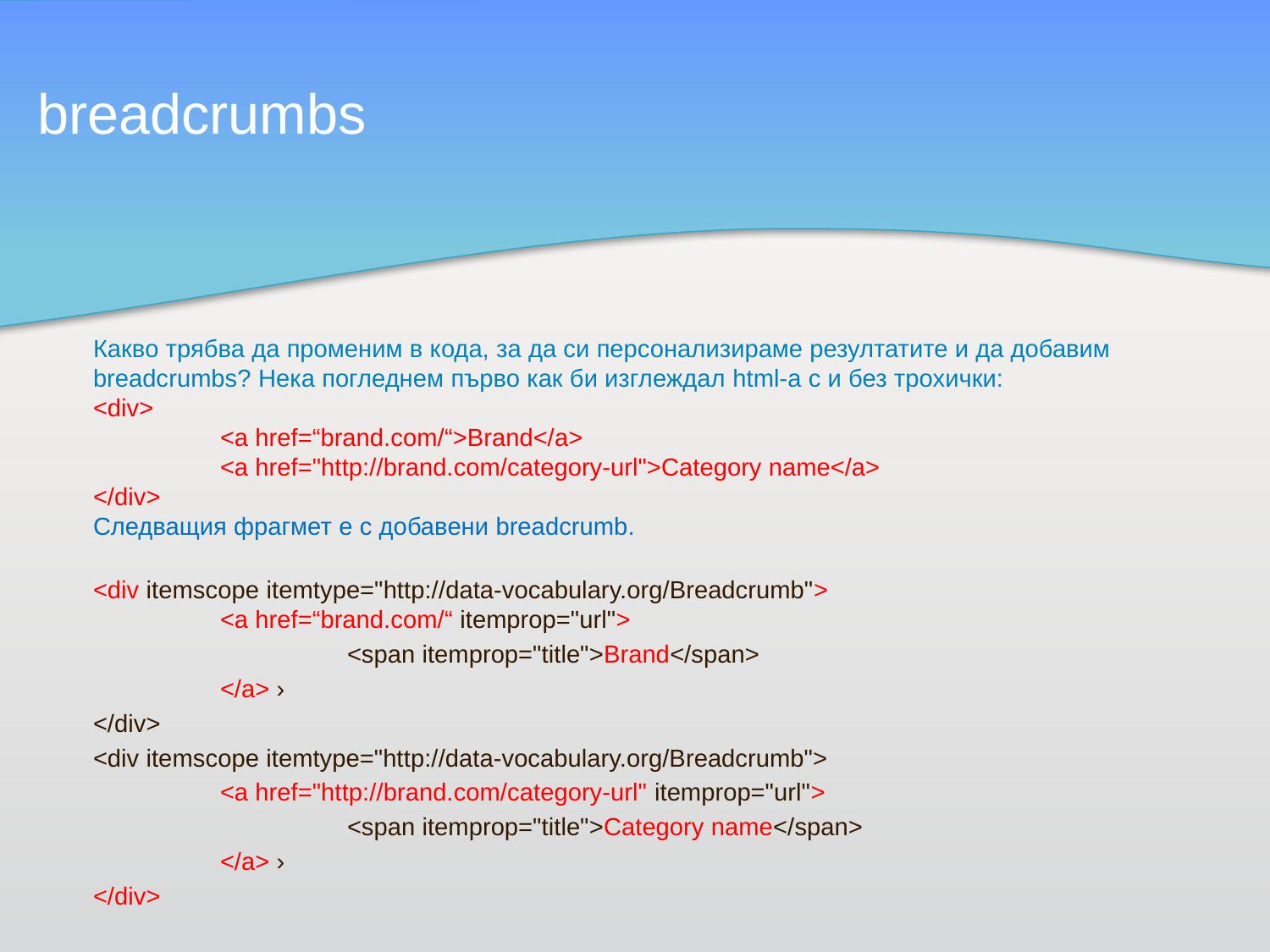

# breadcrumbs
Какво трябва да променим в кода, за да си персонализираме резултатите и да добавим breadcrumbs? Нека погледнем първо как би изглеждал html-а с и без трохички:
<div>
	<a href=“brand.com/“>Brand</a>
	<a href="http://brand.com/category-url">Category name</a>
</div>
Следващия фрагмет е с добавени breadcrumb.
<div itemscope itemtype="http://data-vocabulary.org/Breadcrumb">
	<a href=“brand.com/“ itemprop="url">
		<span itemprop="title">Brand</span>
	</a> ›
</div>
<div itemscope itemtype="http://data-vocabulary.org/Breadcrumb">
	<a href="http://brand.com/category-url" itemprop="url">
		<span itemprop="title">Category name</span>
	</a> ›
</div>